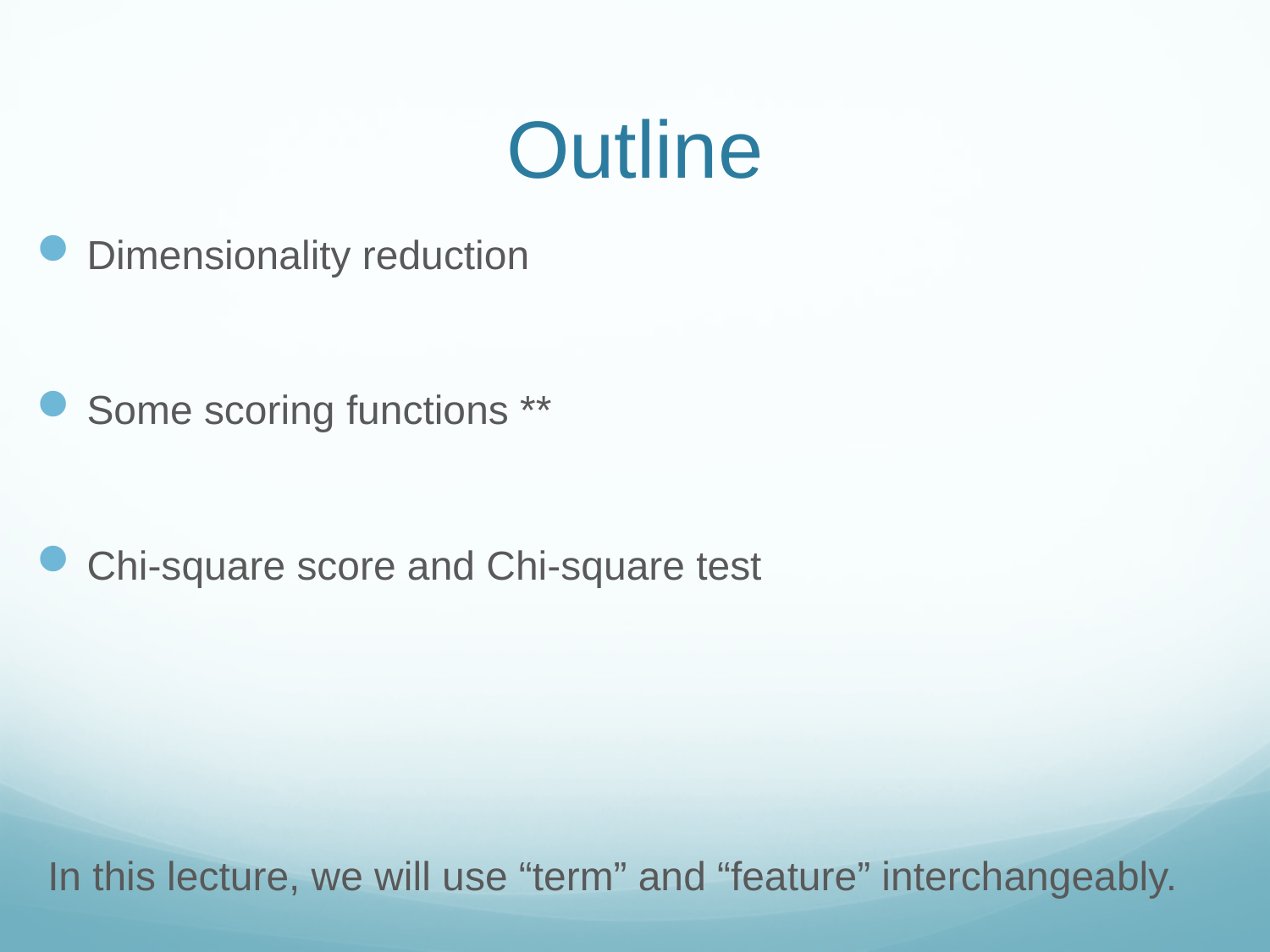

# Outline
Dimensionality reduction

Some scoring functions **

Chi-square score and Chi-square test

 In this lecture, we will use “term” and “feature” interchangeably.